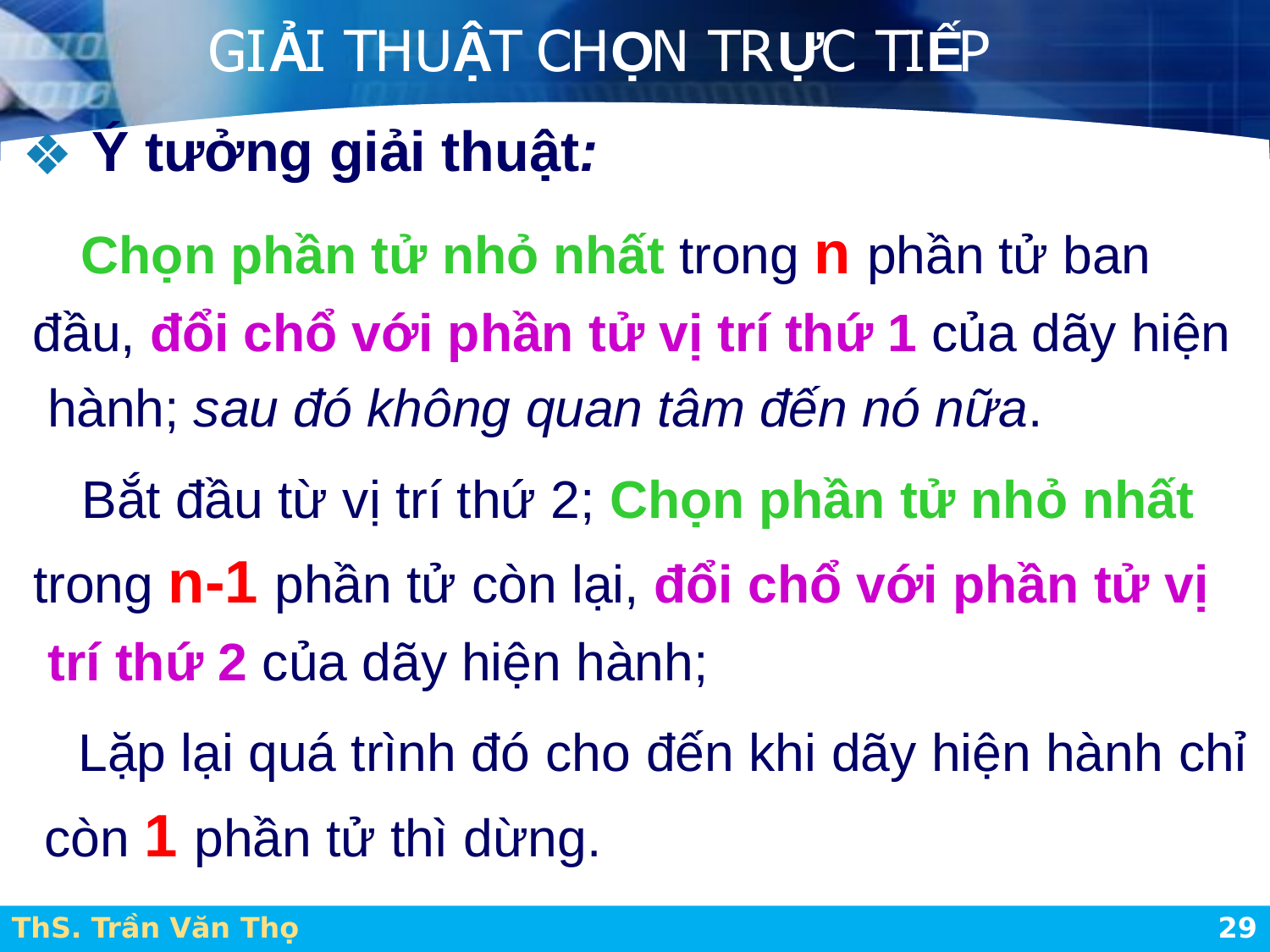

# GIẢI THUẬT CHỌN TRỰC TIẾP
Ý tưởng giải thuật:
Chọn phần tử nhỏ nhất trong n phần tử ban  đầu, đổi chổ với phần tử vị trí thứ 1 của dãy hiện  hành; sau đó không quan tâm đến nó nữa.
Bắt đầu từ vị trí thứ 2; Chọn phần tử nhỏ nhất  trong n-1 phần tử còn lại, đổi chổ với phần tử vị  trí thứ 2 của dãy hiện hành;
Lặp lại quá trình đó cho đến khi dãy hiện hành chỉ  còn 1 phần tử thì dừng.
ThS. Trần Văn Thọ
29